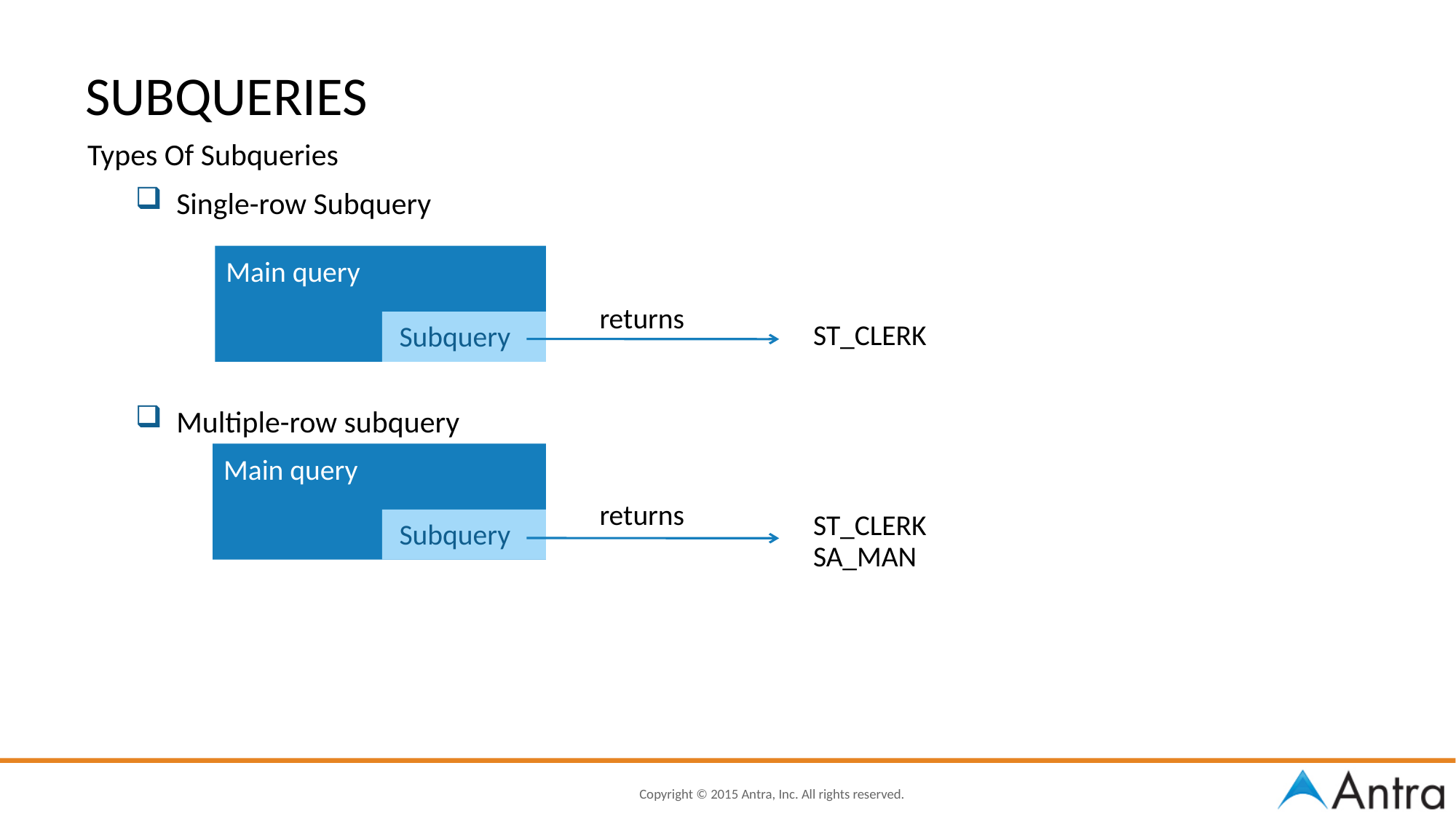

SUBQUERIES
Types Of Subqueries
  Single-row Subquery

  Multiple-row subquery

Main query

returns

ST_CLERK
Subquery
Main query

returns

ST_CLERK
SA_MAN
Subquery